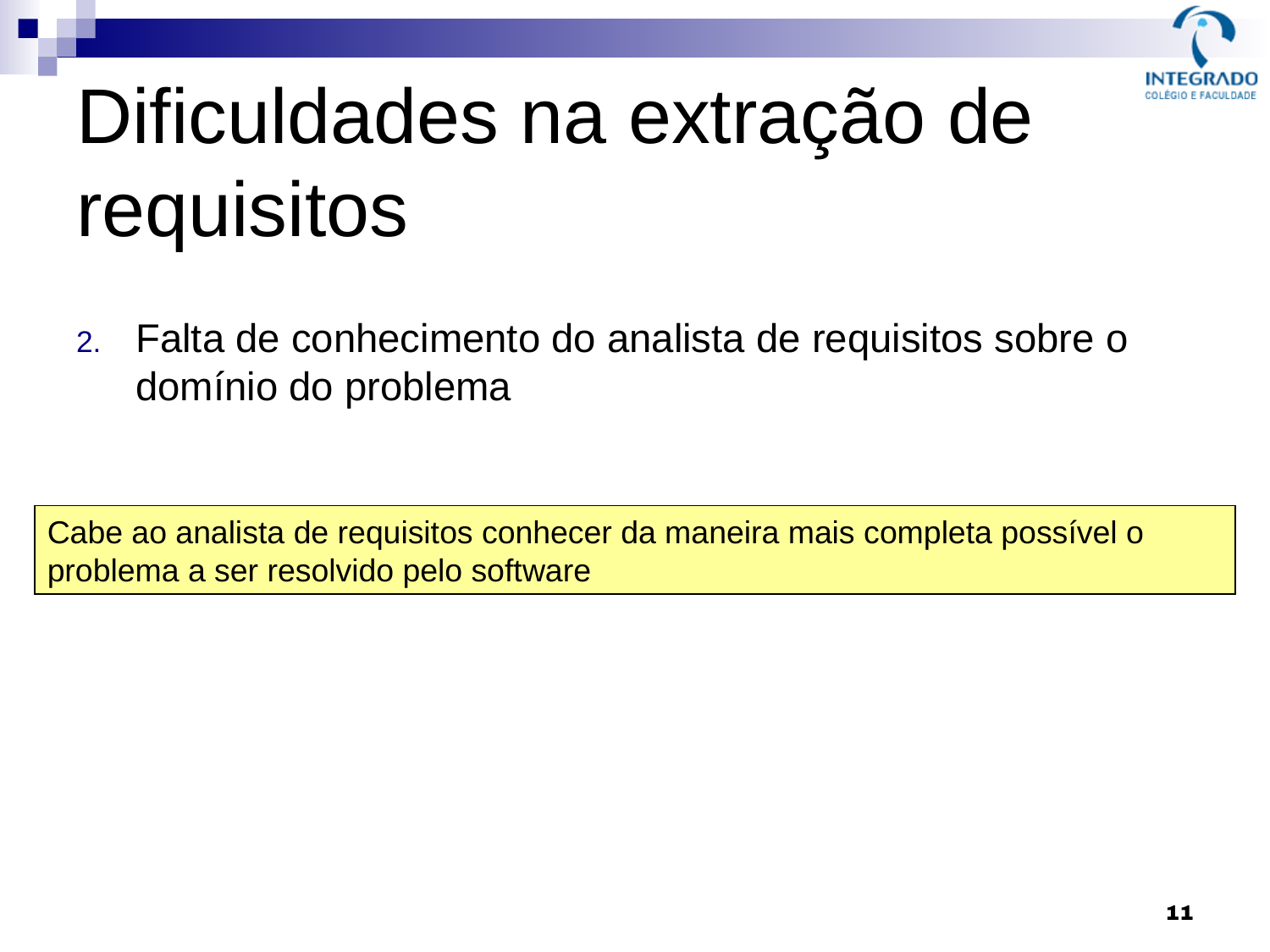

# Dificuldades na extração de requisitos
Falta de conhecimento do analista de requisitos sobre o domínio do problema

Cabe ao analista de requisitos conhecer da maneira mais completa possível o problema a ser resolvido pelo software
11